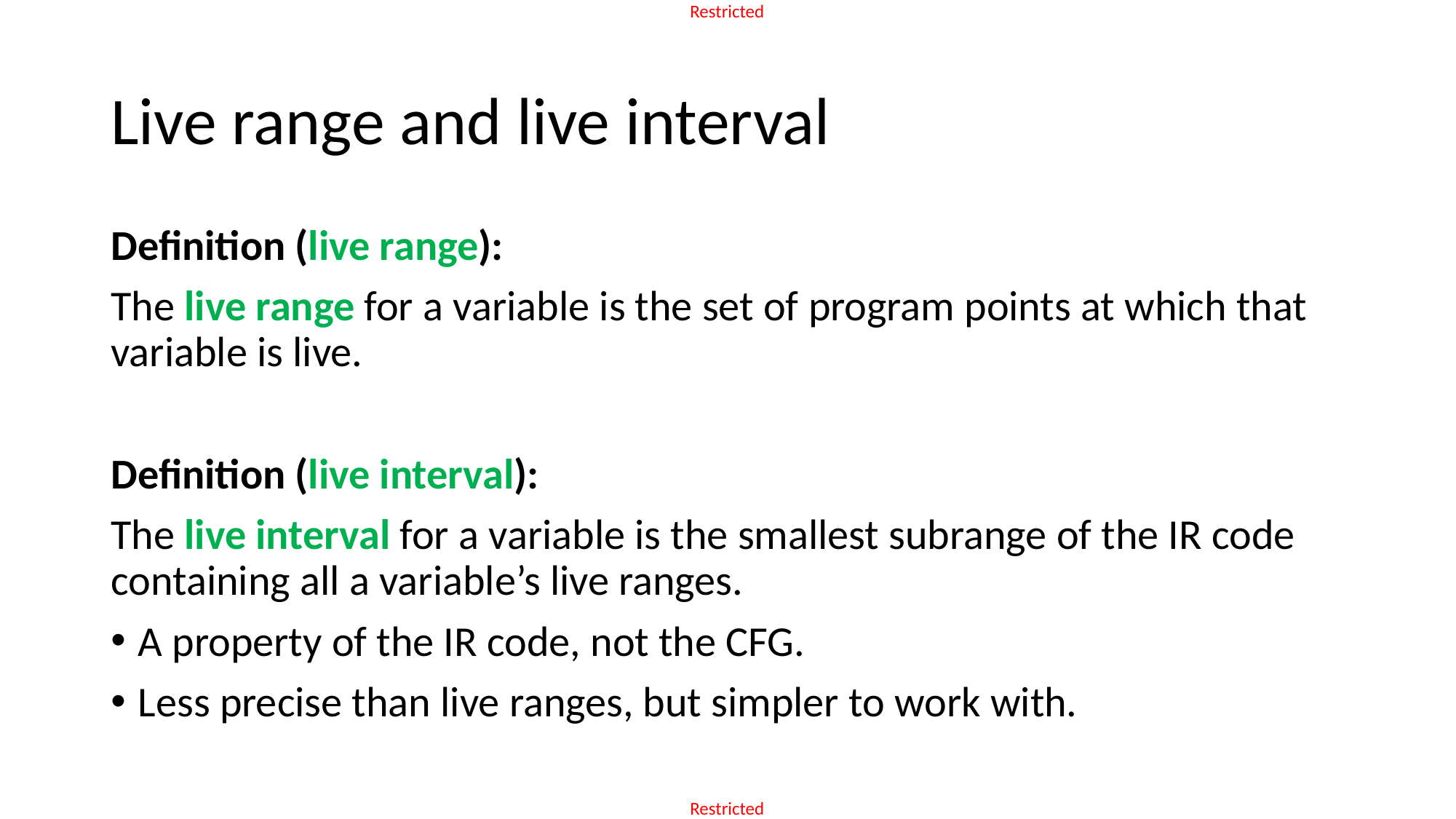

# Live range and live interval
Definition (live range):
The live range for a variable is the set of program points at which that variable is live.

Definition (live interval):
The live interval for a variable is the smallest subrange of the IR code containing all a variable’s live ranges.
A property of the IR code, not the CFG.
Less precise than live ranges, but simpler to work with.